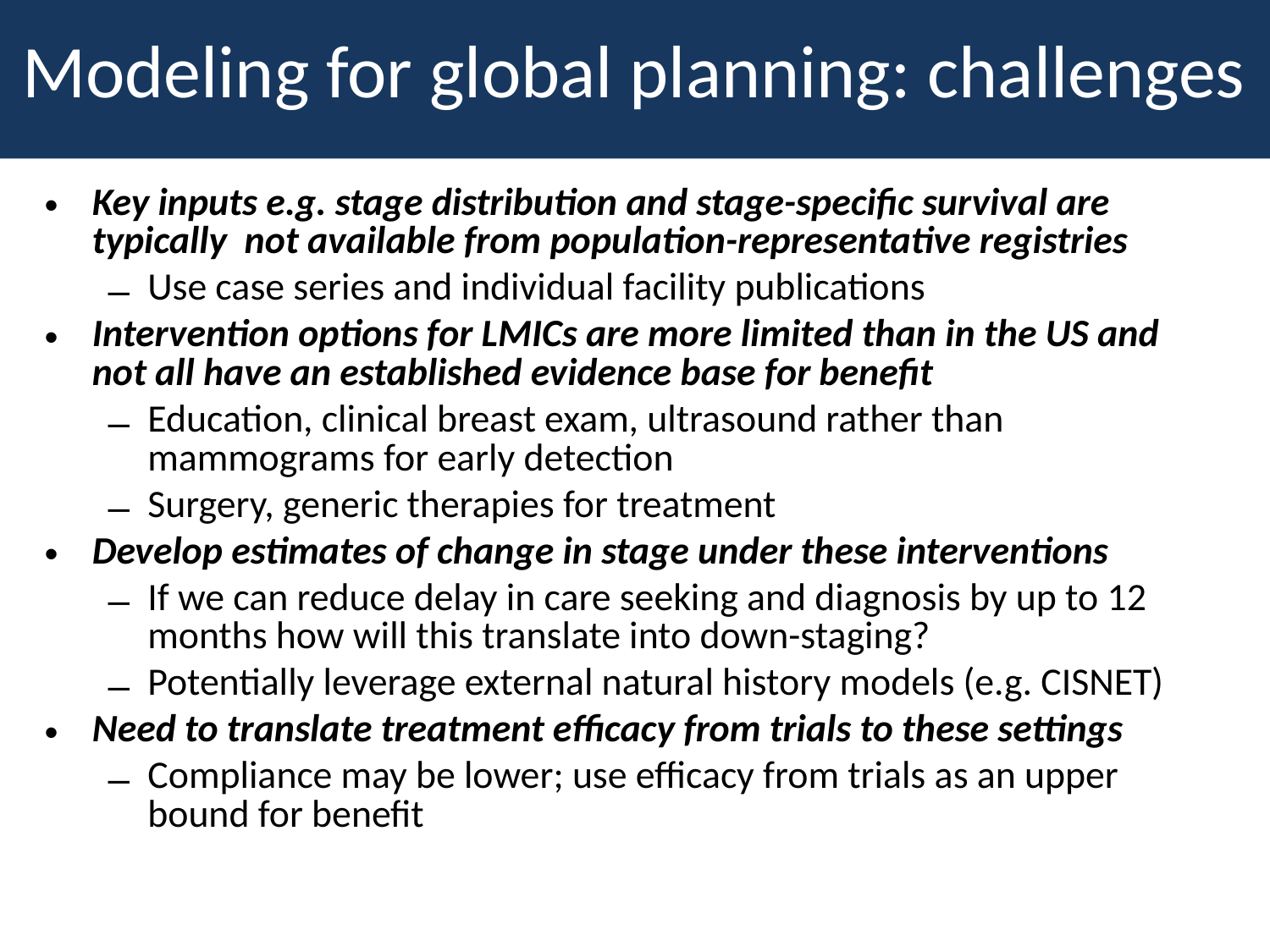

# Modeling for global planning: challenges
Key inputs e.g. stage distribution and stage-specific survival are typically  not available from population-representative registries
Use case series and individual facility publications
Intervention options for LMICs are more limited than in the US and not all have an established evidence base for benefit
Education, clinical breast exam, ultrasound rather than mammograms for early detection
Surgery, generic therapies for treatment
Develop estimates of change in stage under these interventions
If we can reduce delay in care seeking and diagnosis by up to 12 months how will this translate into down-staging?
Potentially leverage external natural history models (e.g. CISNET)
Need to translate treatment efficacy from trials to these settings
Compliance may be lower; use efficacy from trials as an upper bound for benefit